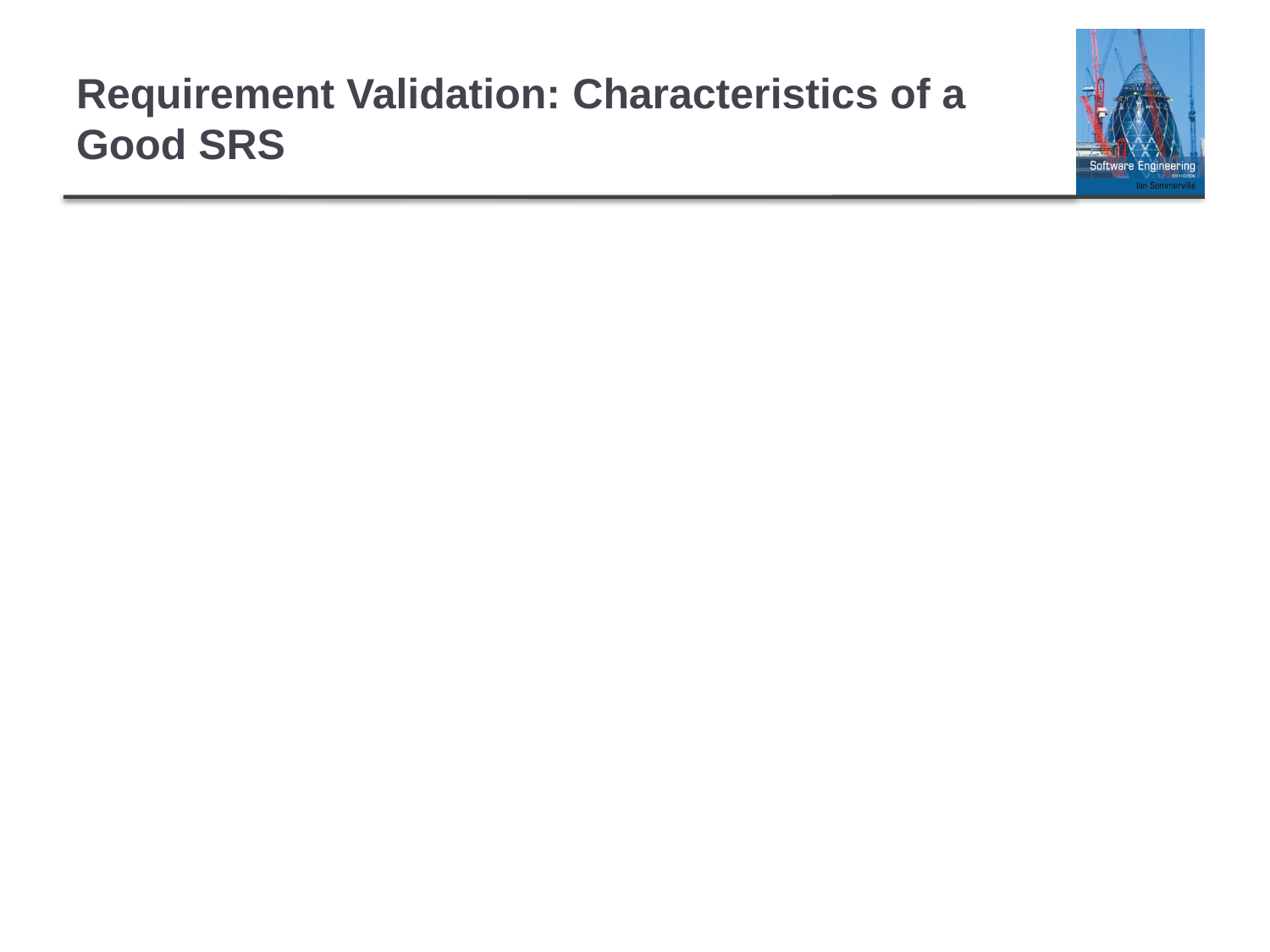

# Requirement Validation: Characteristics of a Good SRS
Correct
Unambiguous
Complete
Consistent
Ranked for importance and/or stability
Verifiable
Modifiable
Traceable